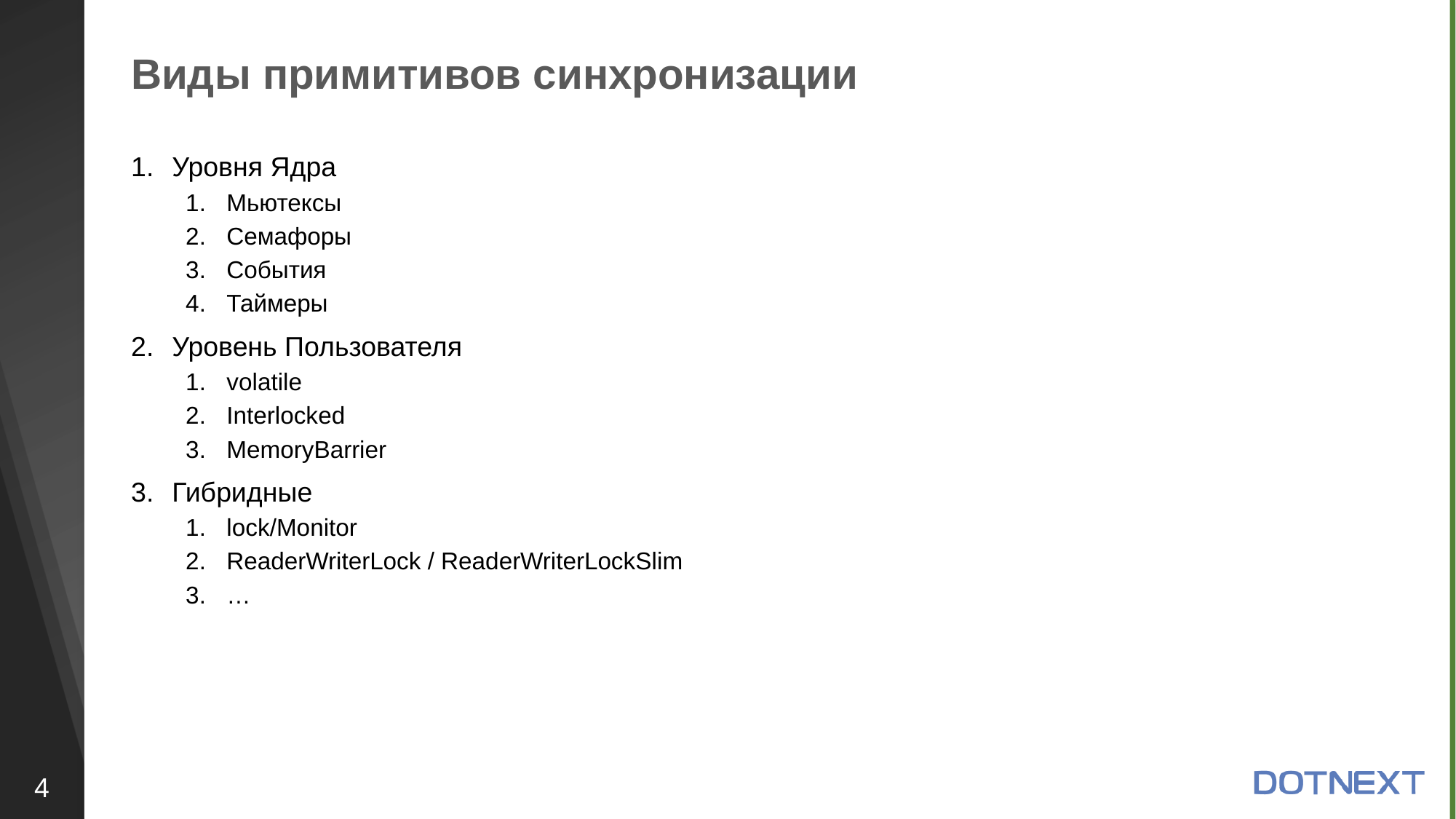

# Виды примитивов синхронизации
Уровня Ядра
Мьютексы
Семафоры
События
Таймеры
Уровень Пользователя
volatile
Interlocked
MemoryBarrier
Гибридные
lock/Monitor
ReaderWriterLock / ReaderWriterLockSlim
…